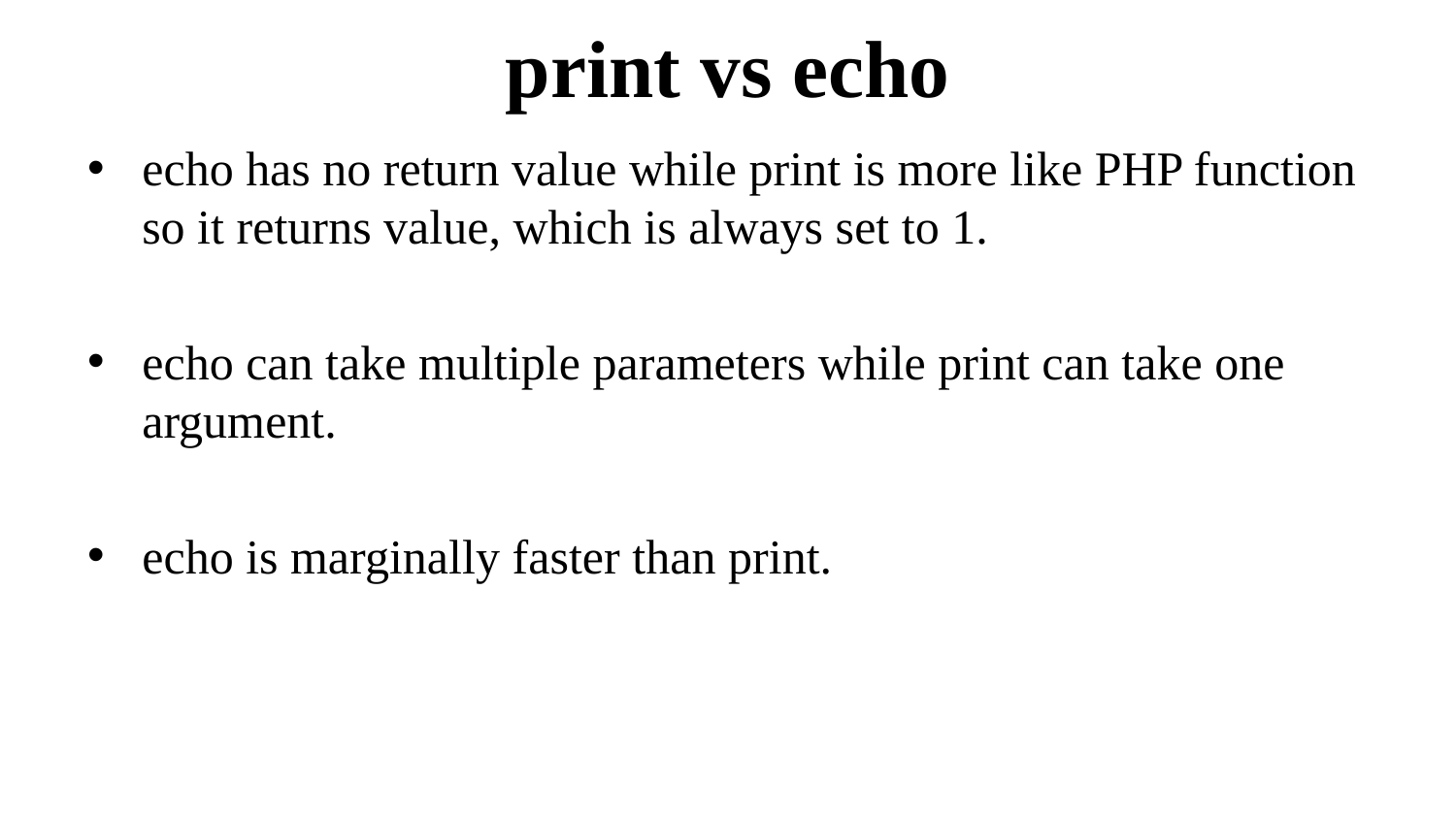

# print vs echo
echo has no return value while print is more like PHP function so it returns value, which is always set to 1.

echo can take multiple parameters while print can take one argument.

echo is marginally faster than print.